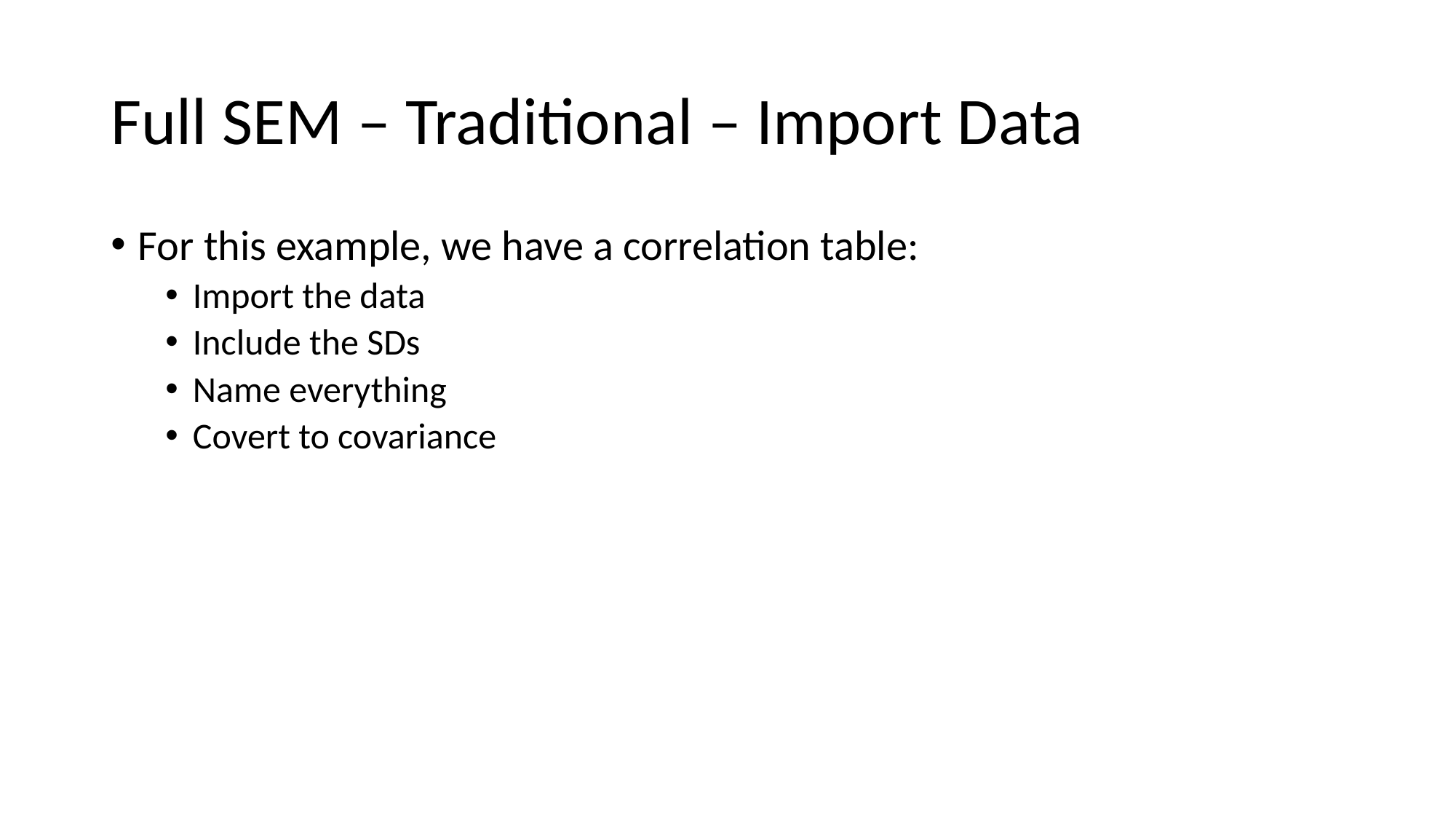

# Full SEM – Traditional – Import Data
For this example, we have a correlation table:
Import the data
Include the SDs
Name everything
Covert to covariance